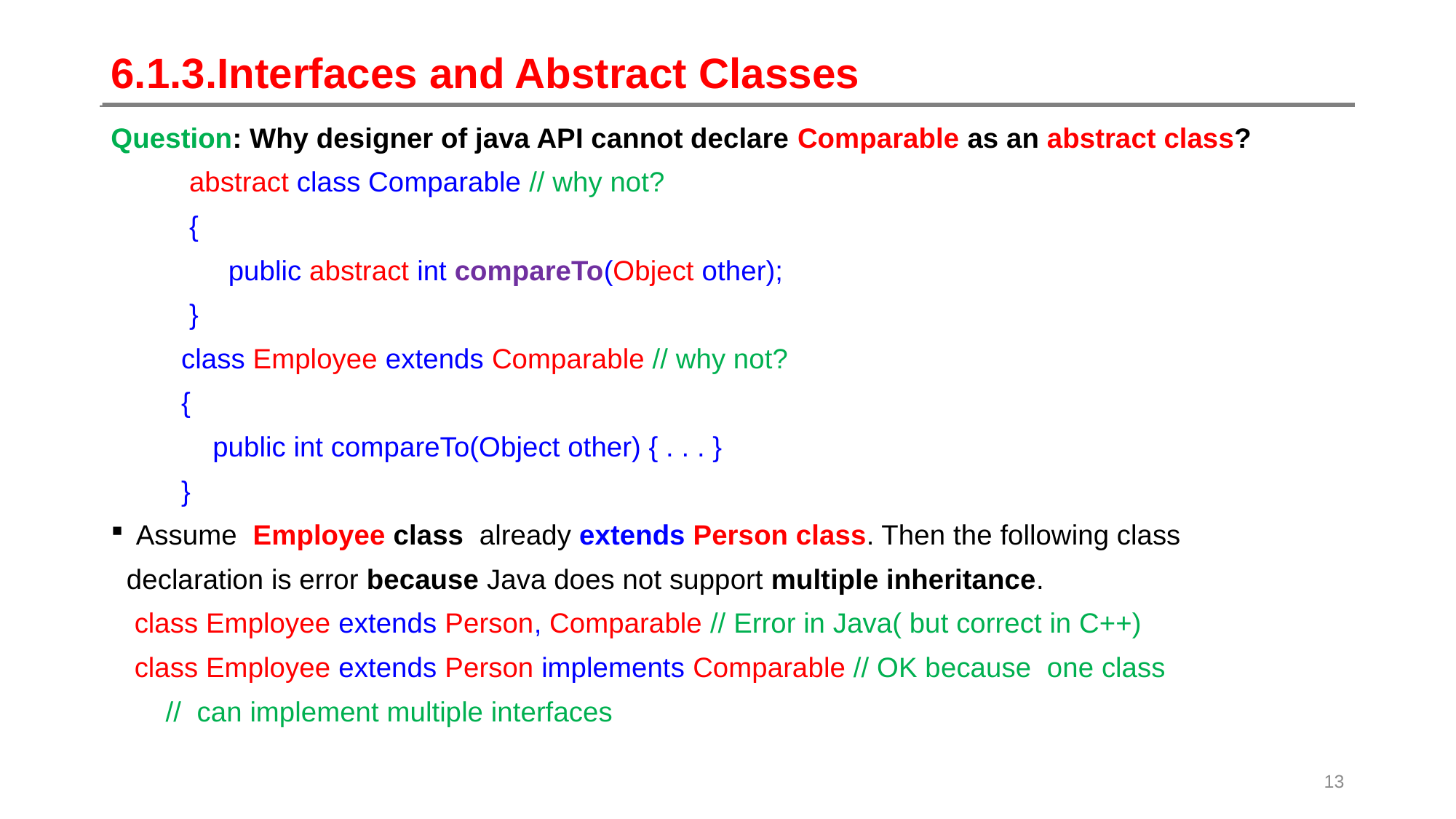

# 6.1.3.Interfaces and Abstract Classes
Question: Why designer of java API cannot declare Comparable as an abstract class?
          abstract class Comparable // why not?
          {
               public abstract int compareTo(Object other);
          }
         class Employee extends Comparable // why not?
         {
             public int compareTo(Object other) { . . . }
         }
Assume  Employee class  already extends Person class. Then the following class
  declaration is error because Java does not support multiple inheritance.
   class Employee extends Person, Comparable // Error in Java( but correct in C++)
   class Employee extends Person implements Comparable // OK because  one class
       //  can implement multiple interfaces
13